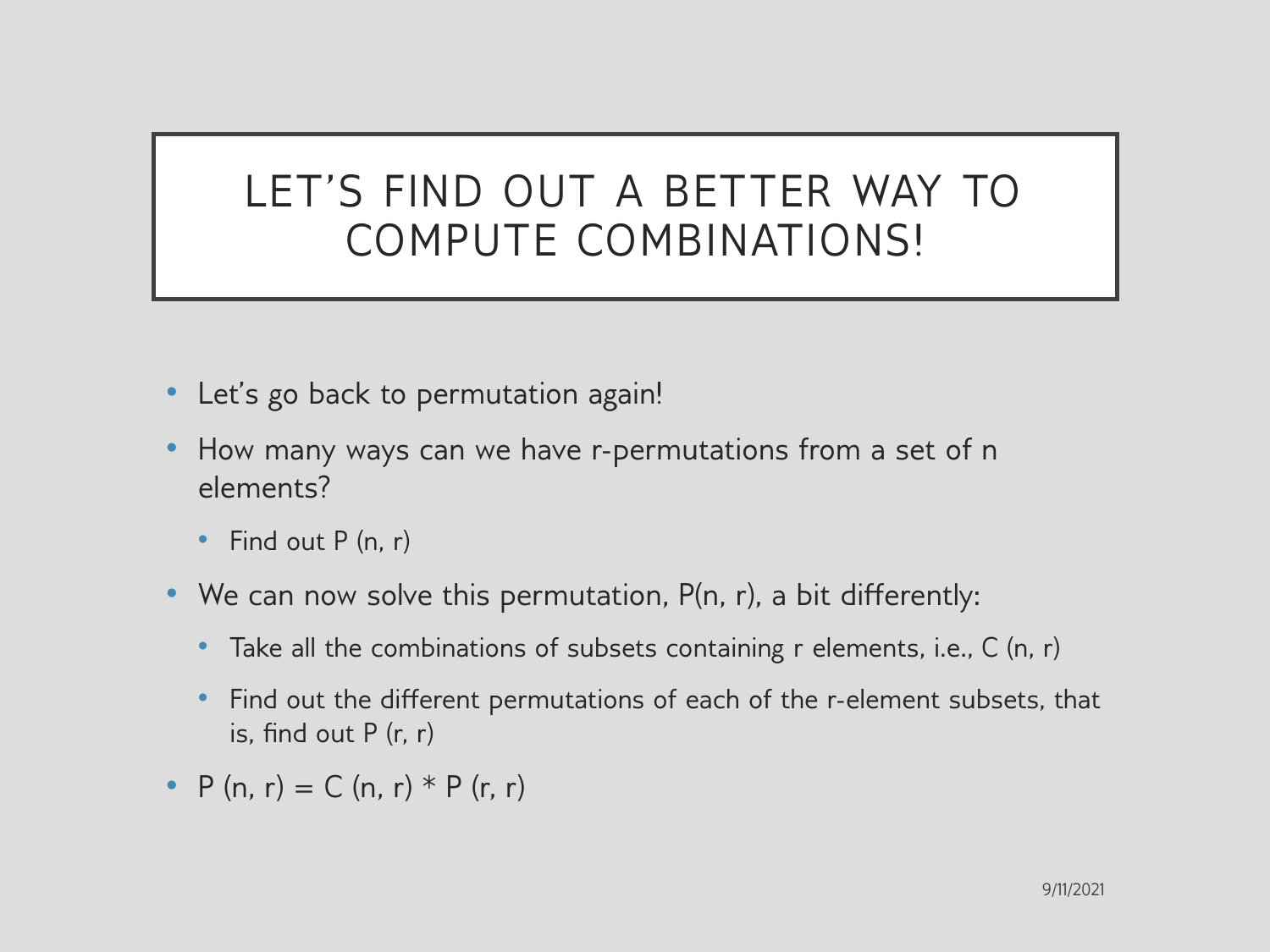

# Let’s find out a better way to compute Combinations!
Let’s go back to permutation again!
How many ways can we have r-permutations from a set of n elements?
Find out P (n, r)
We can now solve this permutation, P(n, r), a bit differently:
Take all the combinations of subsets containing r elements, i.e., C (n, r)
Find out the different permutations of each of the r-element subsets, that is, find out P (r, r)
P (n, r) = C (n, r) * P (r, r)
9/11/2021